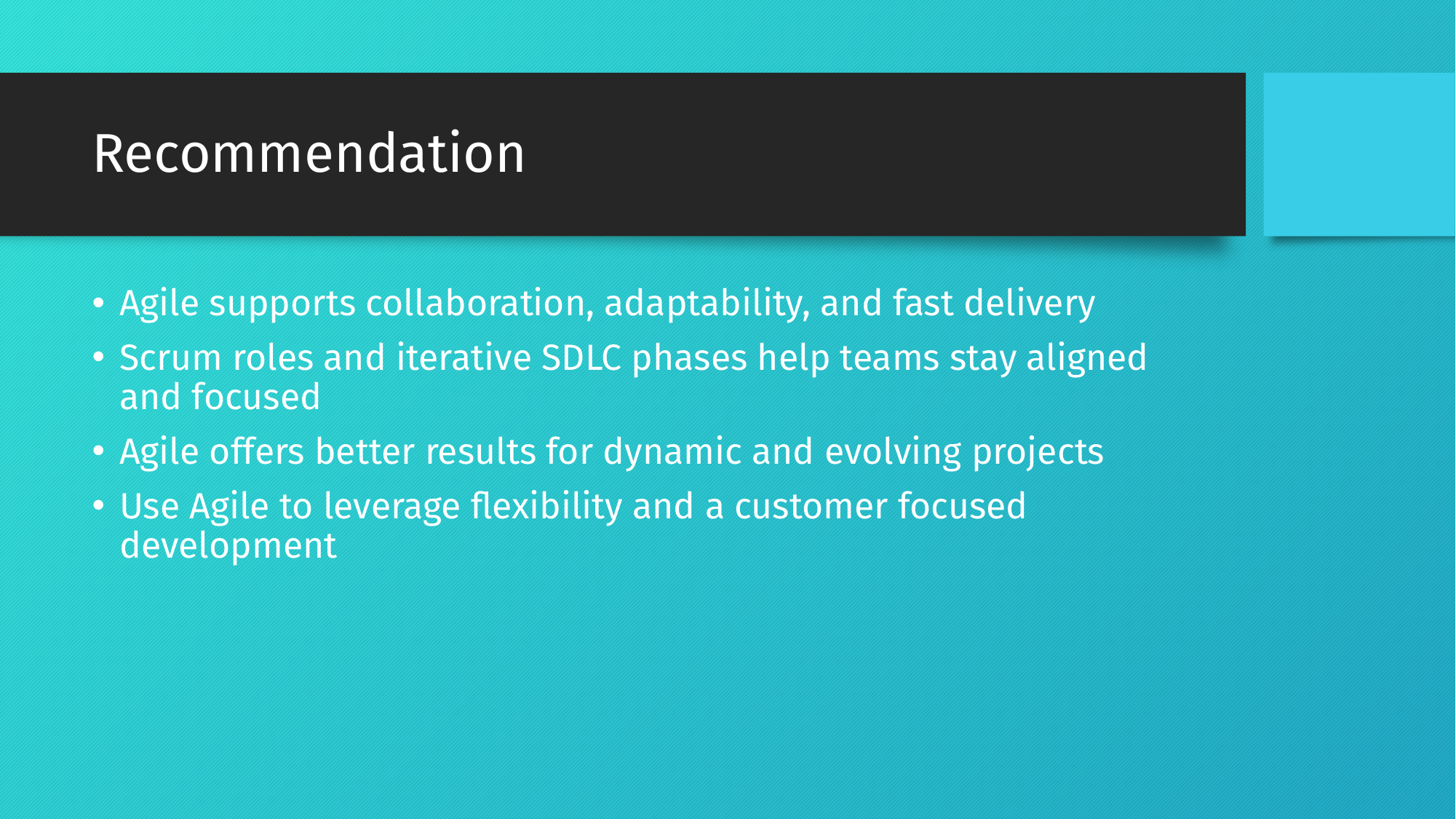

# Recommendation
Agile supports collaboration, adaptability, and fast delivery
Scrum roles and iterative SDLC phases help teams stay aligned and focused
Agile offers better results for dynamic and evolving projects
Use Agile to leverage flexibility and a customer focused development